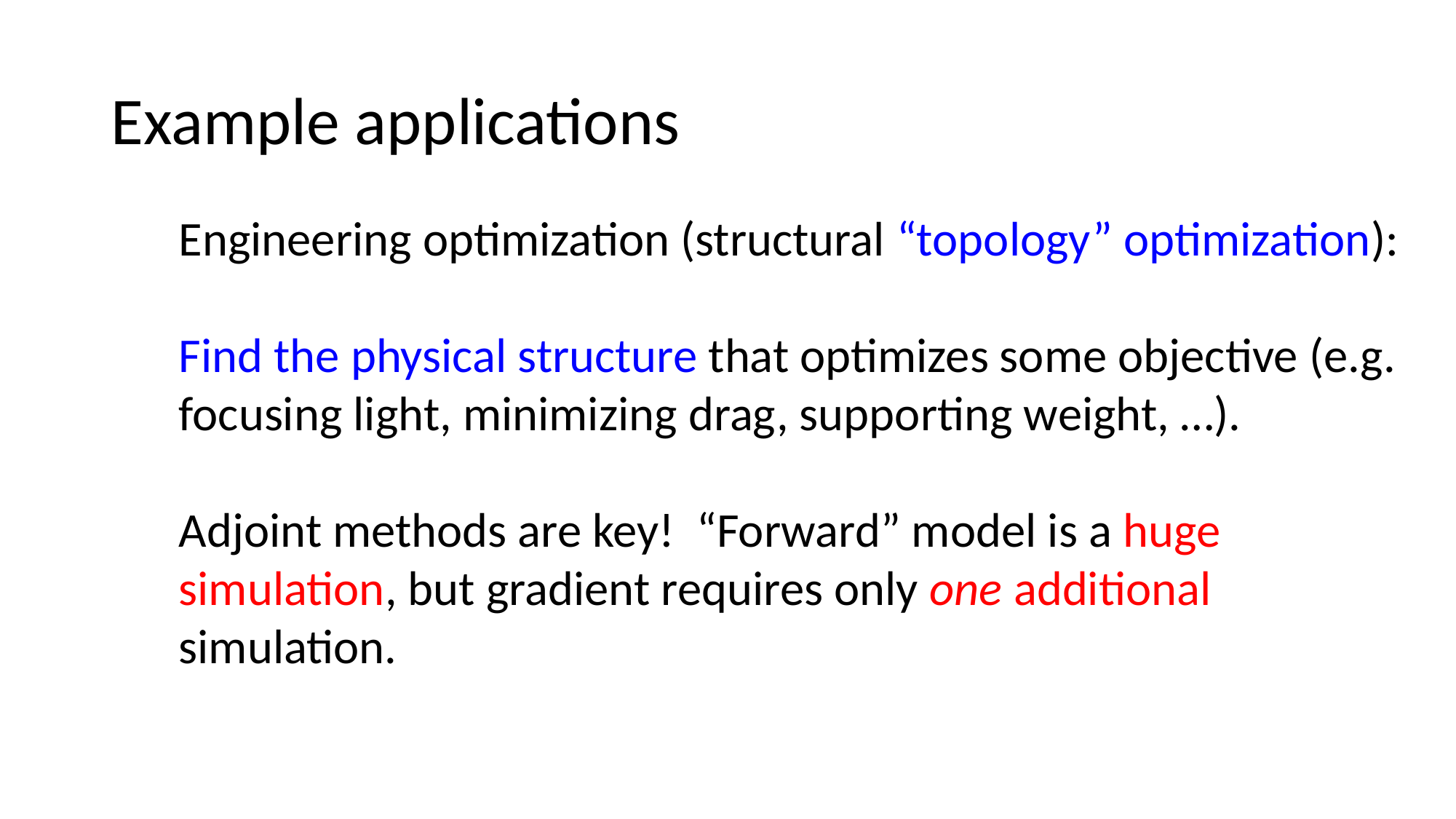

# Example applications
Engineering optimization (structural “topology” optimization):

Find the physical structure that optimizes some objective (e.g. focusing light, minimizing drag, supporting weight, …).

Adjoint methods are key!  “Forward” model is a huge simulation, but gradient requires only one additional simulation.